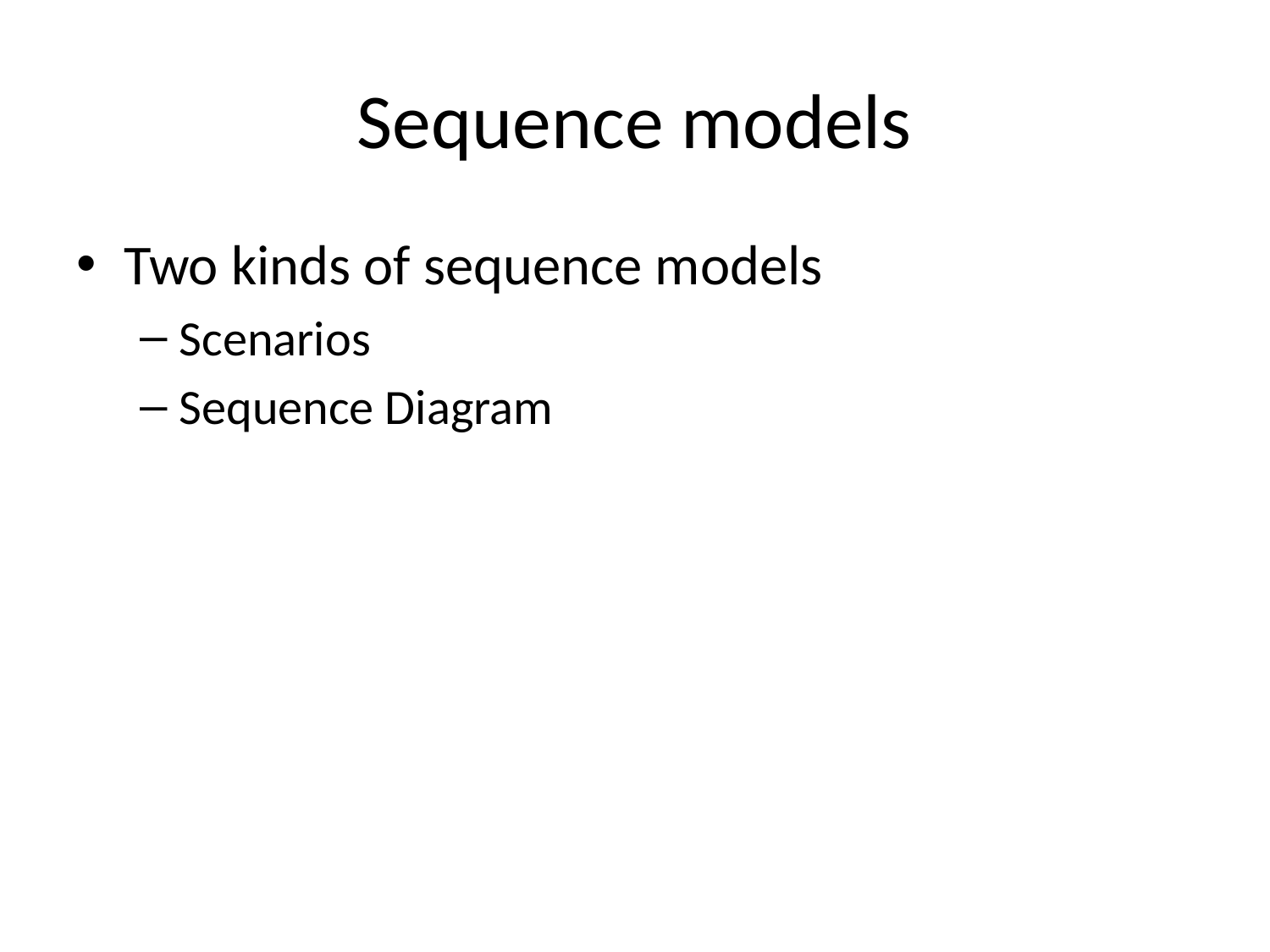

# Sequence models
Two kinds of sequence models
Scenarios
Sequence Diagram